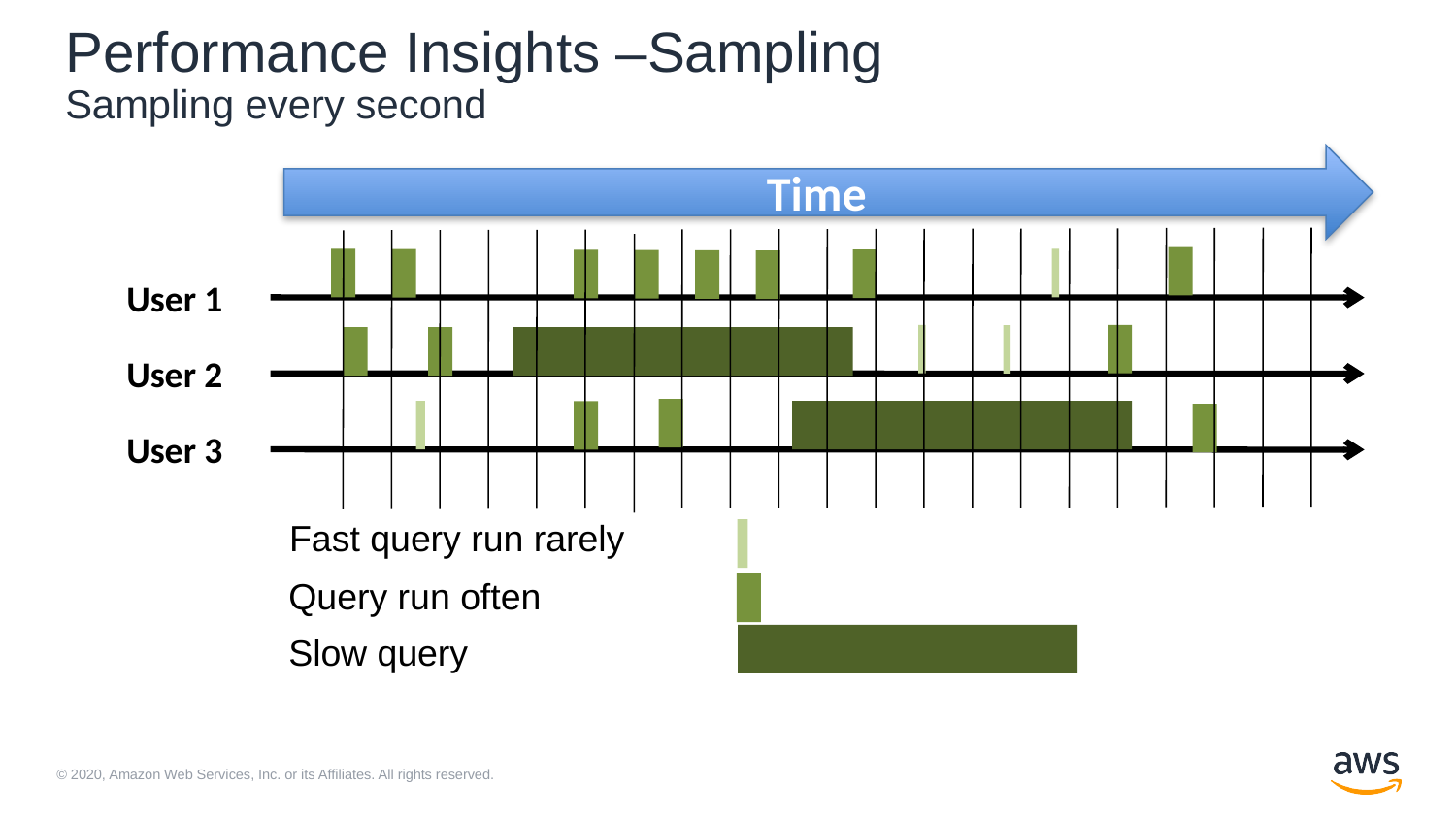

# Performance Insights –Sampling Sampling every second

Time

User 1
User 2
User 3

Fast query run rarely

Query run often

Slow query